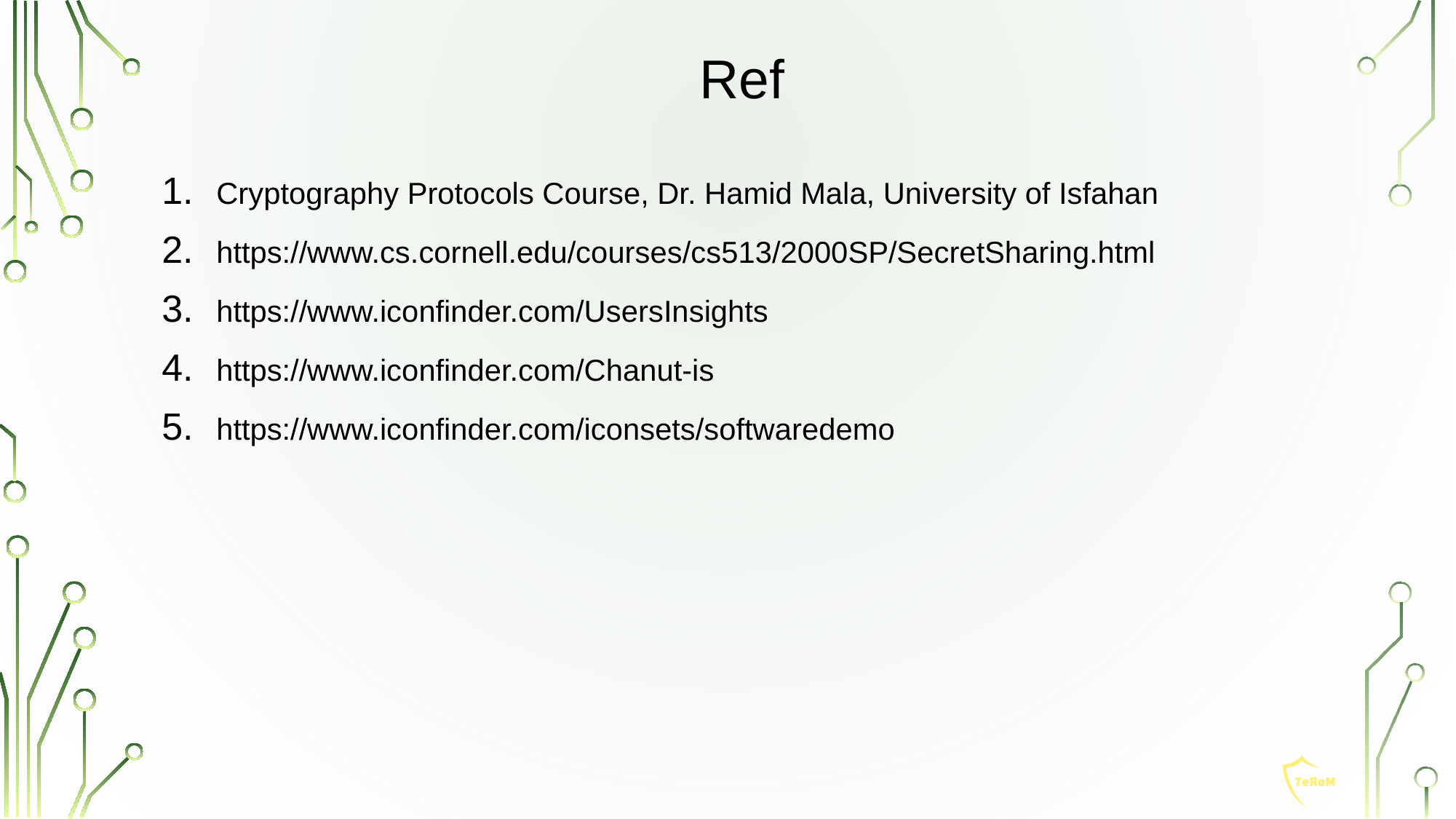

# Ref
Cryptography Protocols Course, Dr. Hamid Mala, University of Isfahan
https://www.cs.cornell.edu/courses/cs513/2000SP/SecretSharing.html
https://www.iconfinder.com/UsersInsights
https://www.iconfinder.com/Chanut-is
https://www.iconfinder.com/iconsets/softwaredemo